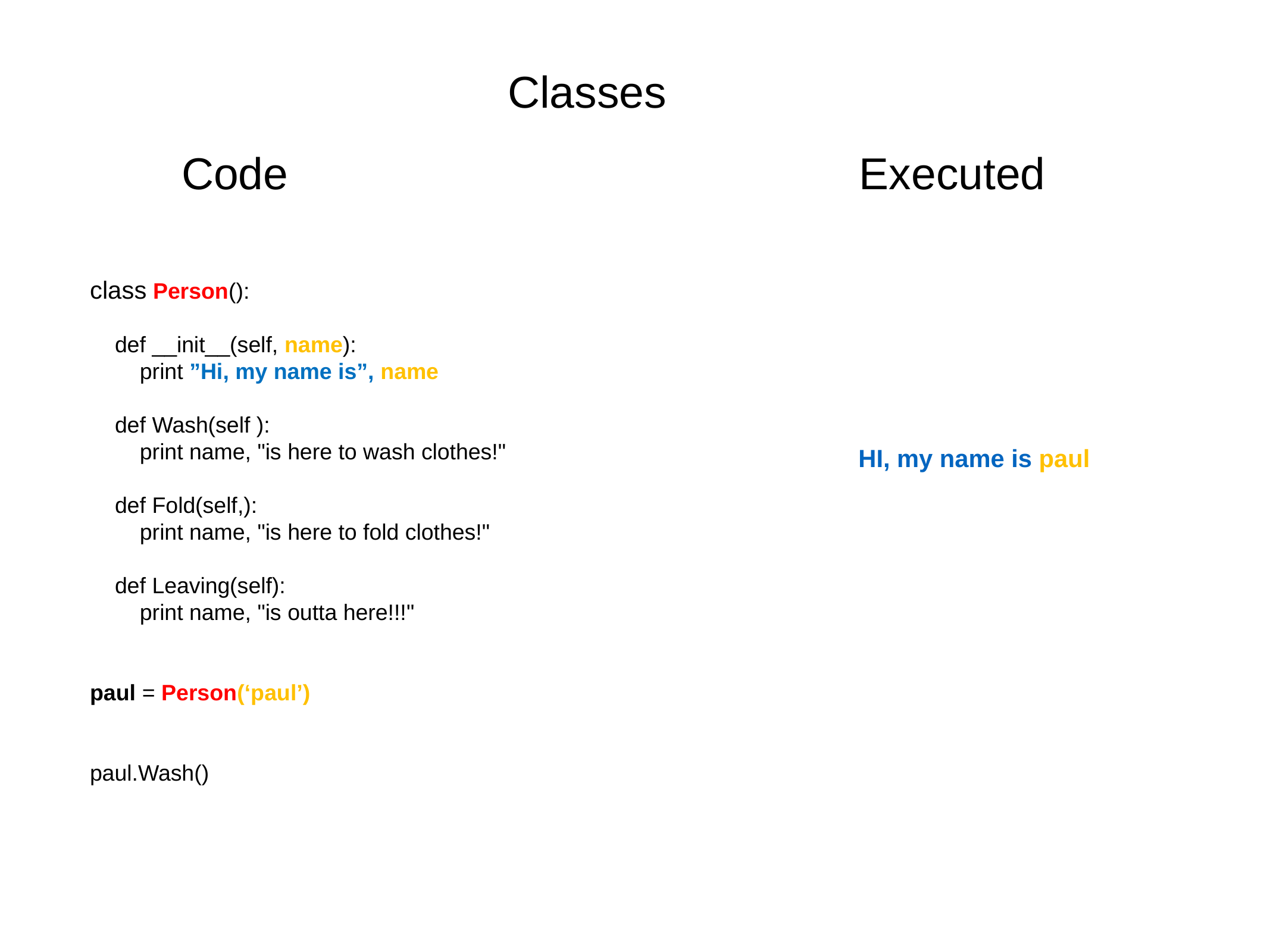

Classes
Executed
Code
class Person():
    def __init__(self, name):
        print ”Hi, my name is”, name

    def Wash(self ):
        print name, "is here to wash clothes!"

    def Fold(self,):
        print name, "is here to fold clothes!"

    def Leaving(self):
        print name, "is outta here!!!"

paul = Person(‘paul’)

paul.Wash()
HI, my name is paul